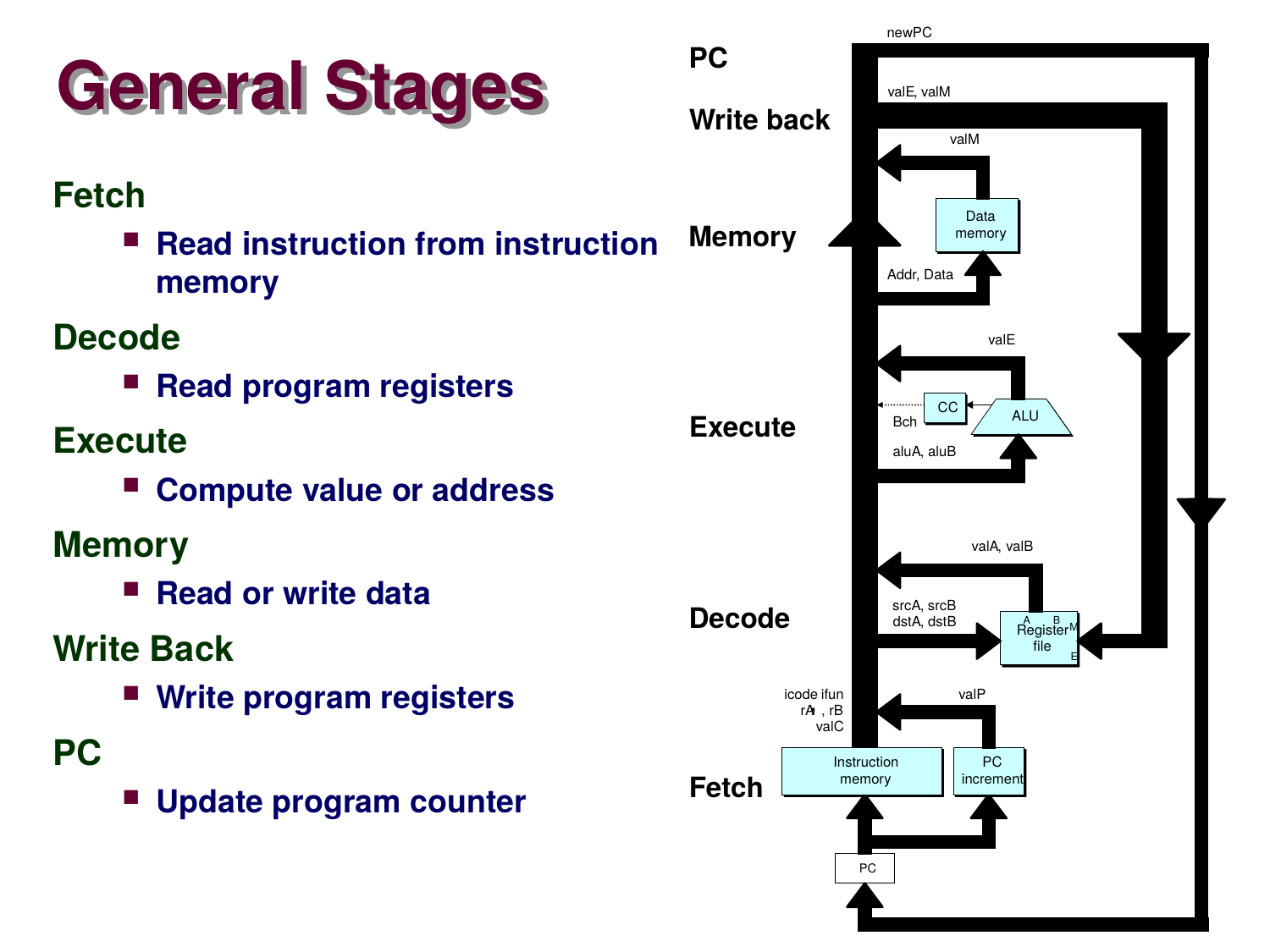

newPC

# General Stages
PC

valE
,
valM

Write back

valM

Fetch
Read instruction from instruction memory
Decode
Read program registers
Execute
Compute value or address
Memory
Read or write data
Write Back
Write program registers
PC
Update program counter

Data
Data

Memory
memory
memory

Addr
, Data

valE

CC

CC

ALU

ALU
Execute
Bch

aluA
,
aluB

valA
,
valB

srcA
,
srcB
Decode

A
A
B
B
dstA
,
dstB

M
M
Register
Register

Register
Register

file
file
file
file

E
E

icode
,
ifun
valP

rA
,
rB

valC

Instruction
PC
Instruction
PC

memory
increment
Fetch
memory
increment

PC